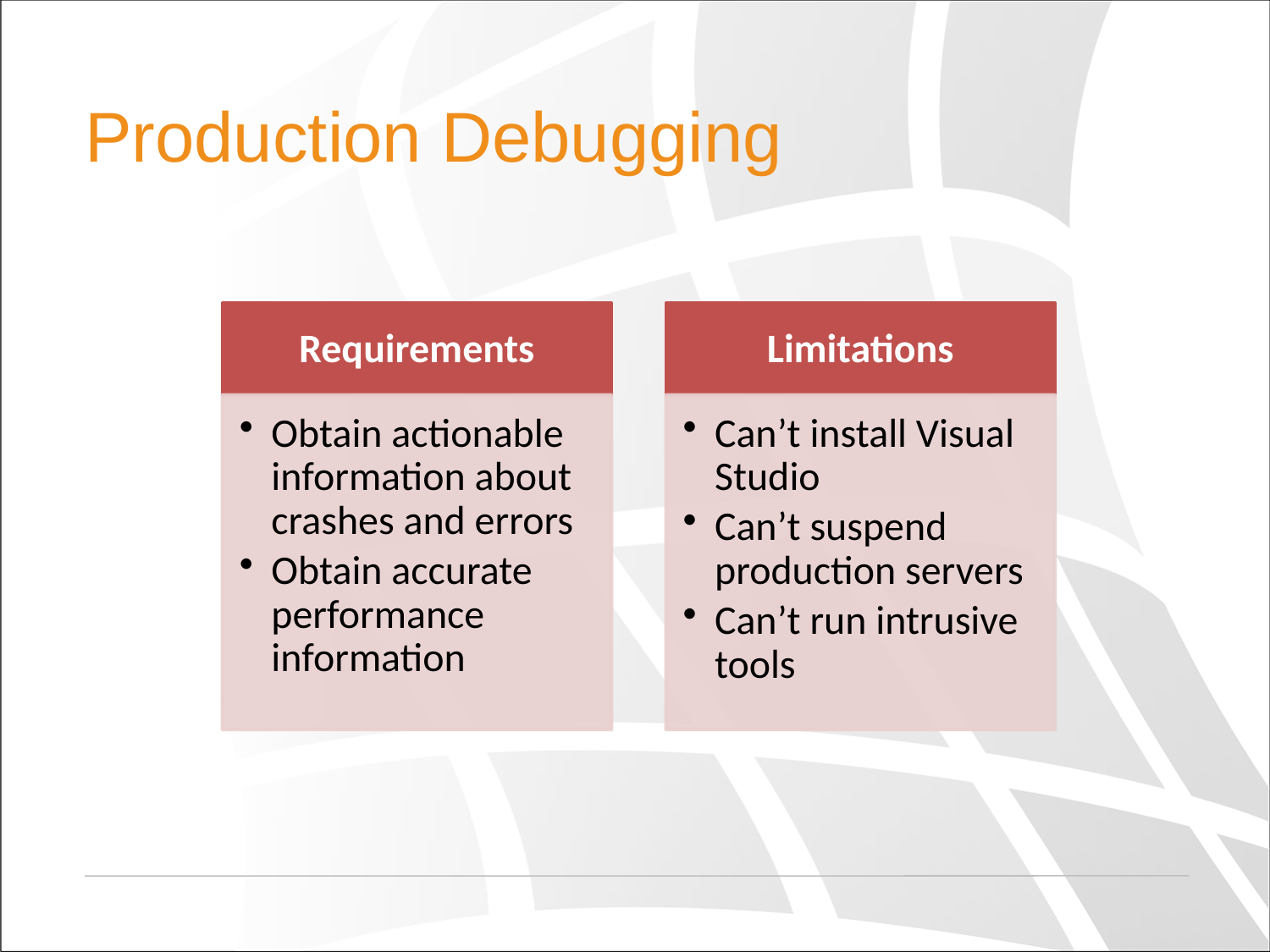

# Production Debugging
Requirements
Obtain actionable information about crashes and errors
Obtain accurate performance information
Limitations
Can’t install Visual Studio
Can’t suspend production servers
Can’t run intrusive tools